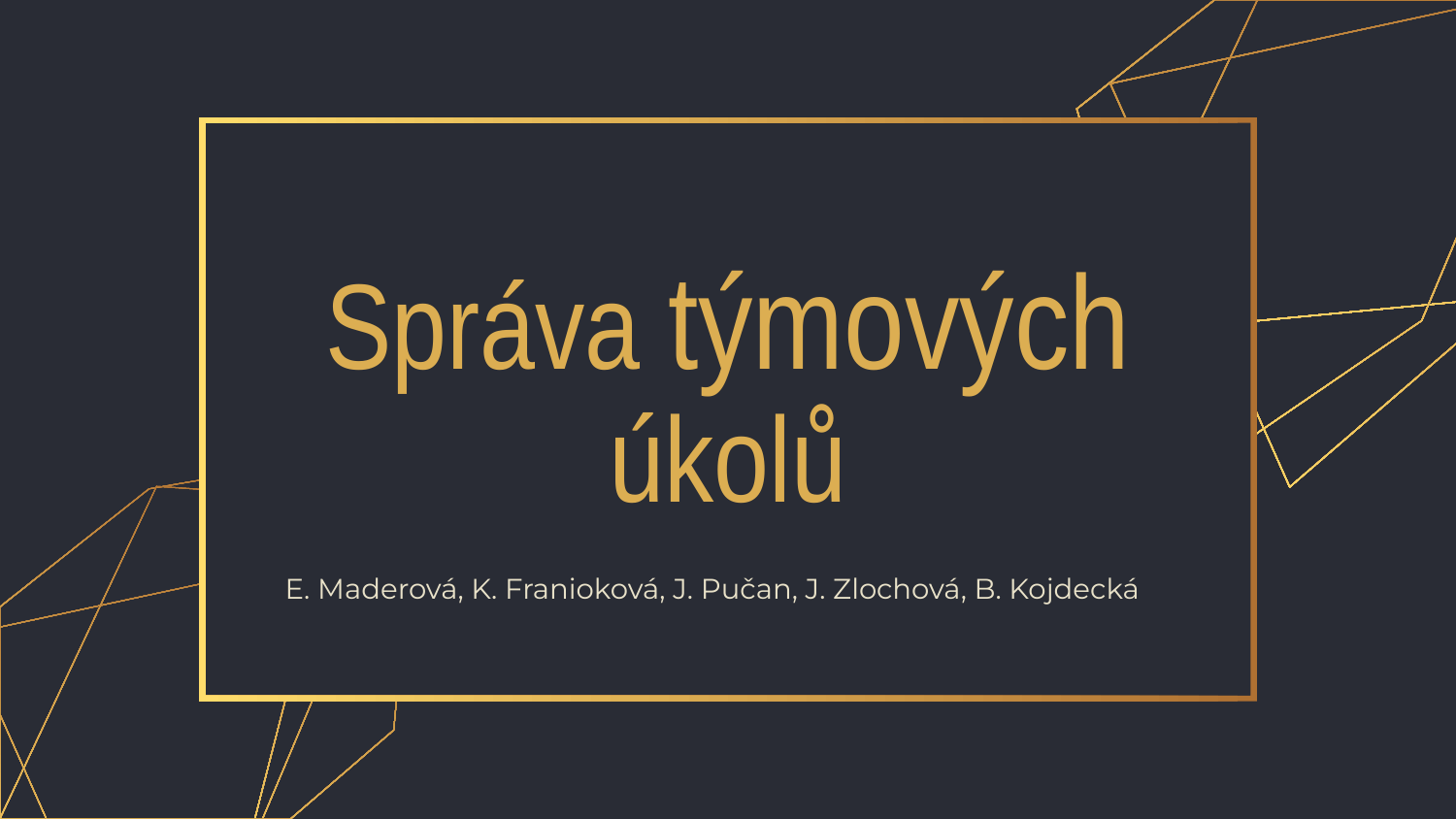

# Správa týmových úkolů
E. Maderová, K. Franioková, J. Pučan, J. Zlochová, B. Kojdecká